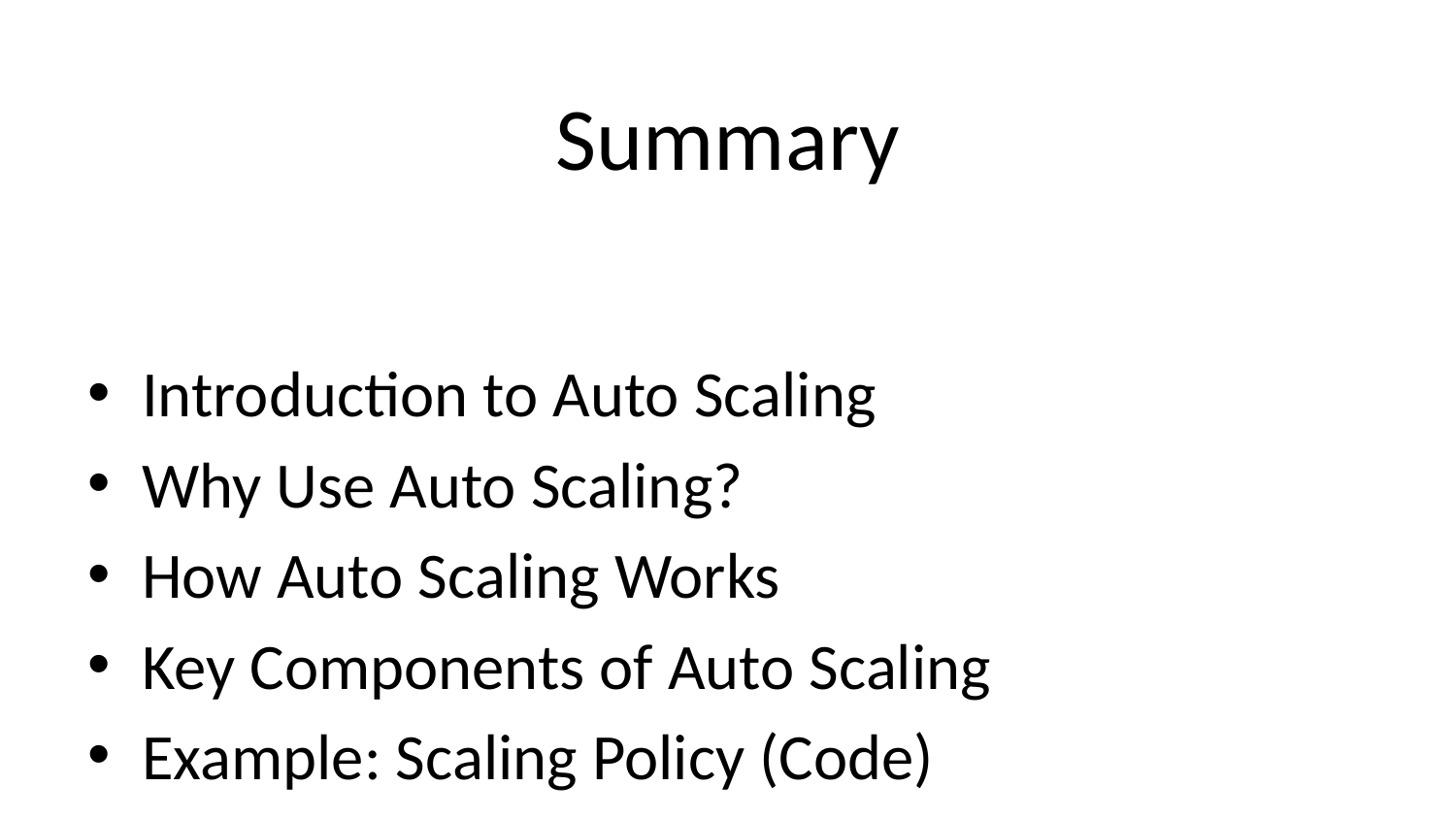

# Summary

Introduction to Auto Scaling
Why Use Auto Scaling?
How Auto Scaling Works
Key Components of Auto Scaling
Example: Scaling Policy (Code)
Types of Auto Scaling
Auto Scaling Group Configuration (Code)
Benefits of AWS Auto Scaling
Auto Scaling vs Manual Scaling
Summary